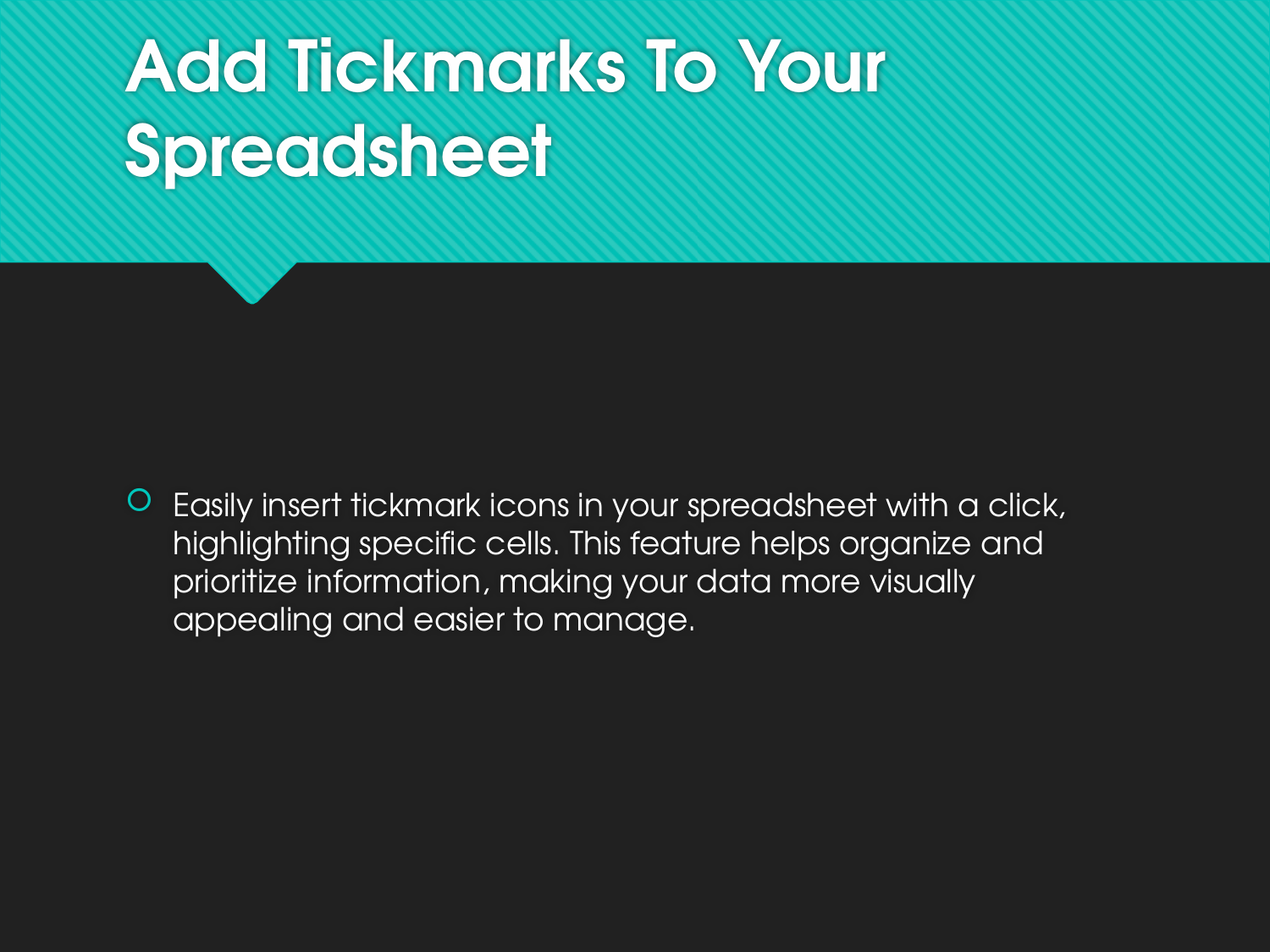

# Add Tickmarks To Your Spreadsheet
Easily insert tickmark icons in your spreadsheet with a click, highlighting specific cells. This feature helps organize and prioritize information, making your data more visually appealing and easier to manage.